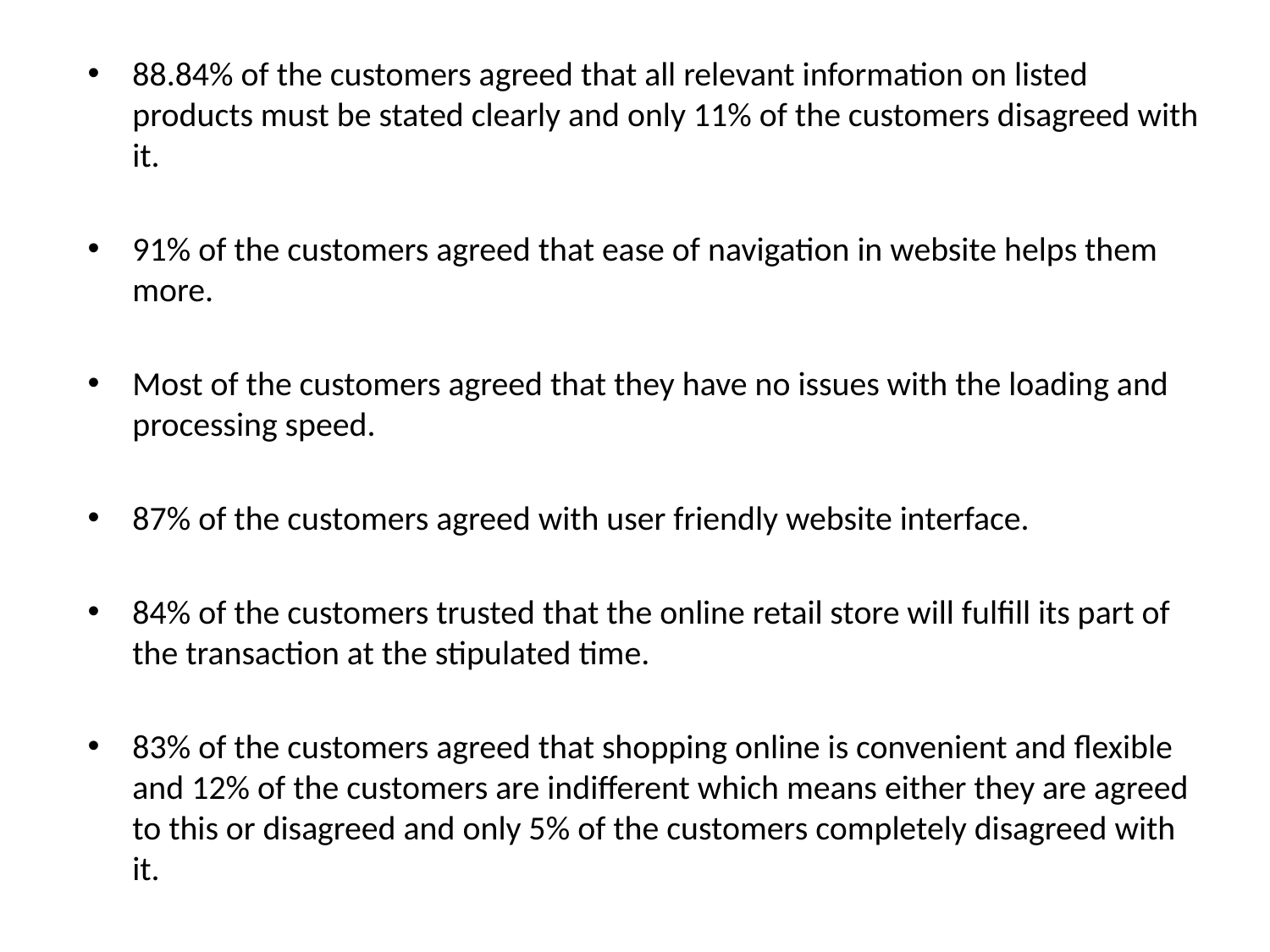

88.84% of the customers agreed that all relevant information on listed products must be stated clearly and only 11% of the customers disagreed with it.

91% of the customers agreed that ease of navigation in website helps them more.

Most of the customers agreed that they have no issues with the loading and processing speed.

87% of the customers agreed with user friendly website interface.

84% of the customers trusted that the online retail store will fulfill its part of the transaction at the stipulated time.

83% of the customers agreed that shopping online is convenient and flexible and 12% of the customers are indifferent which means either they are agreed to this or disagreed and only 5% of the customers completely disagreed with it.